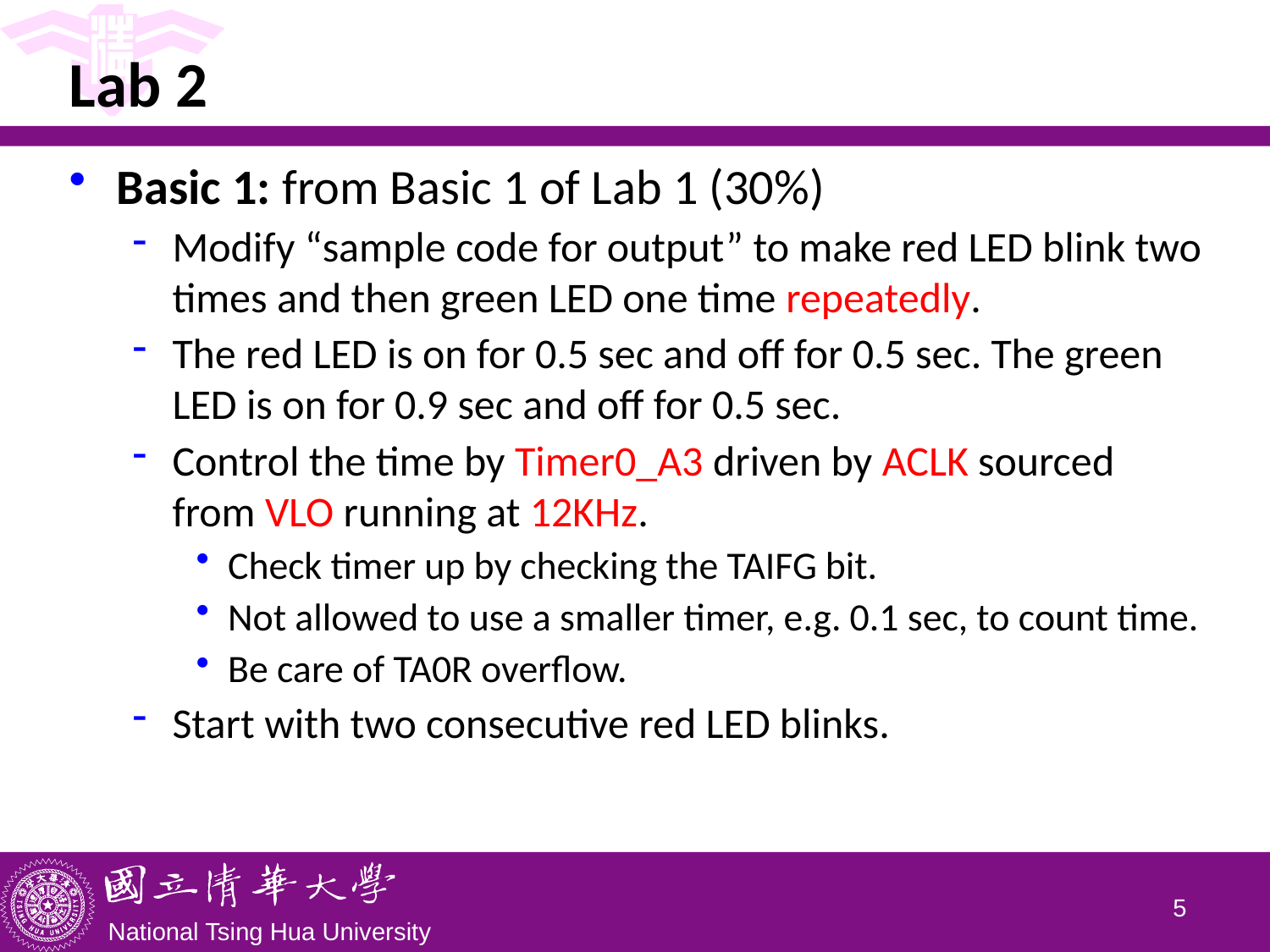

# Lab 2
Basic 1: from Basic 1 of Lab 1 (30%)
Modify “sample code for output” to make red LED blink two times and then green LED one time repeatedly.
The red LED is on for 0.5 sec and off for 0.5 sec. The green LED is on for 0.9 sec and off for 0.5 sec.
Control the time by Timer0_A3 driven by ACLK sourced from VLO running at 12KHz.
Check timer up by checking the TAIFG bit.
Not allowed to use a smaller timer, e.g. 0.1 sec, to count time.
Be care of TA0R overflow.
Start with two consecutive red LED blinks.

5